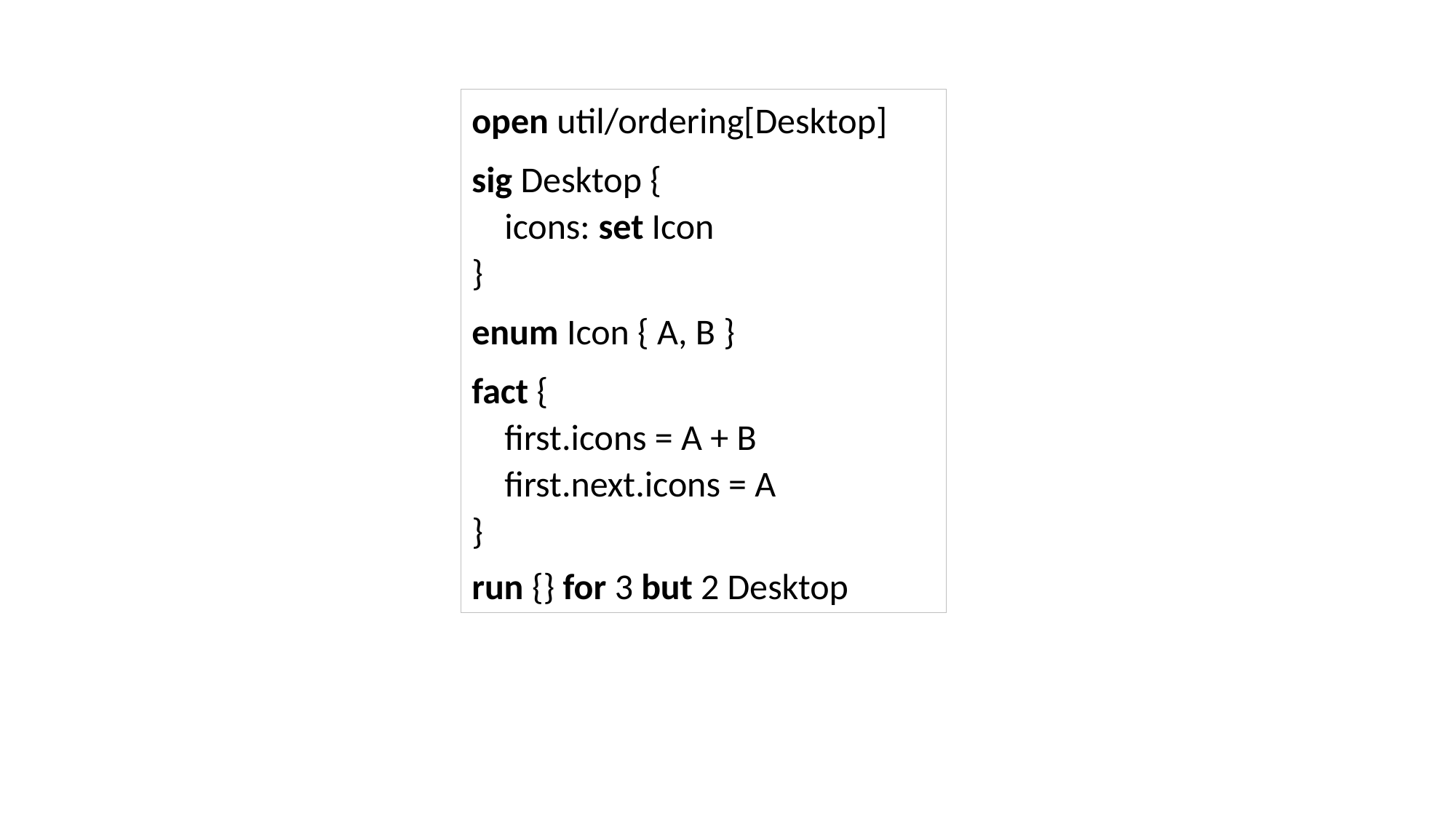

open util/ordering[Desktop]
sig Desktop {
    icons: set Icon
}
enum Icon { A, B }
fact {
    first.icons = A + B
    first.next.icons = A
}
run {} for 3 but 2 Desktop